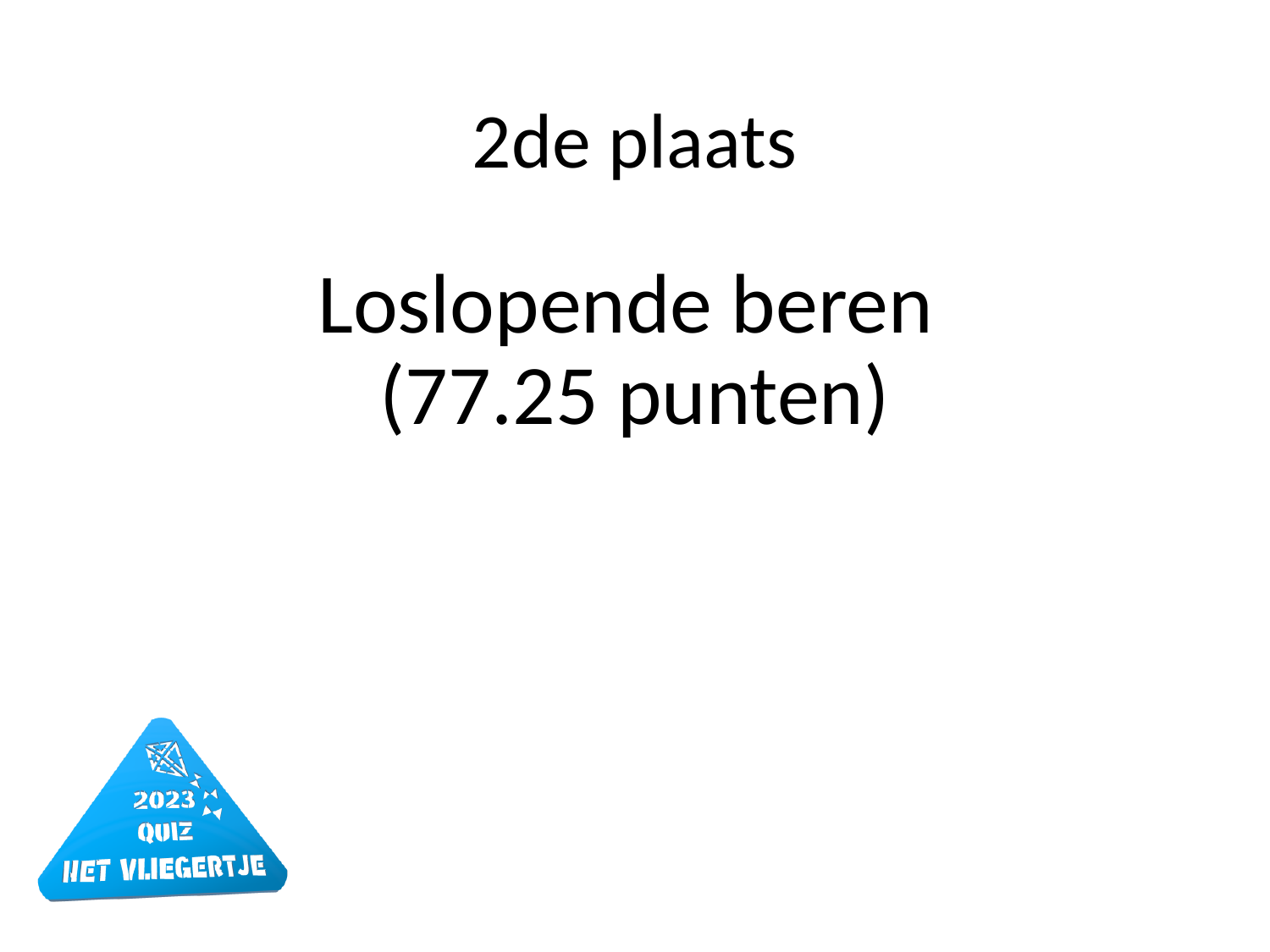

# 2de plaats
Loslopende beren
(77.25 punten)